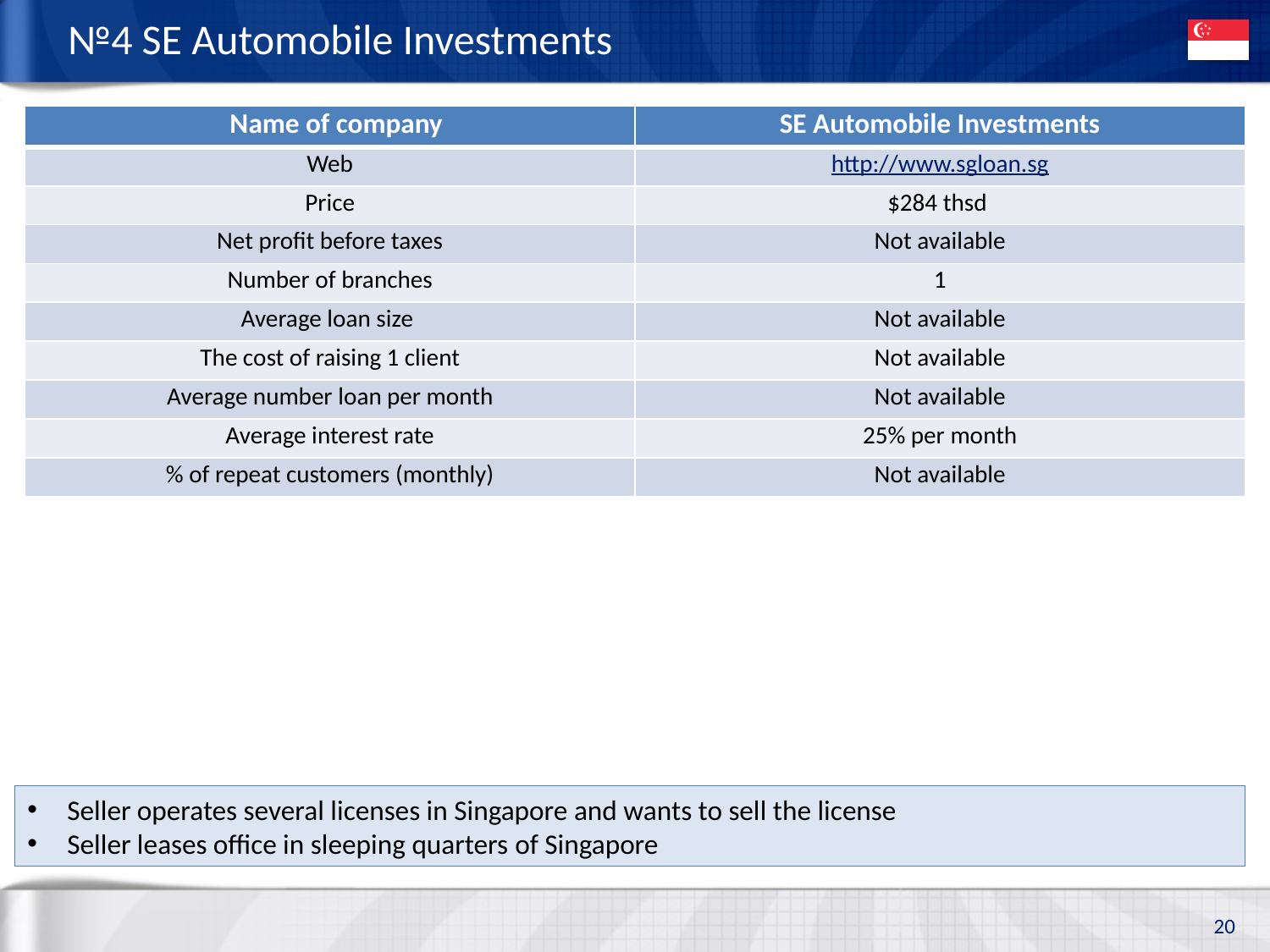

# №4 SE Automobile Investments
| Name of company | SE Automobile Investments |
| --- | --- |
| Web | http://www.sgloan.sg |
| Price | $284 thsd |
| Net profit before taxes | Not available |
| Number of branches | 1 |
| Average loan size | Not available |
| The cost of raising 1 client | Not available |
| Average number loan per month | Not available |
| Average interest rate | 25% per month |
| % of repeat customers (monthly) | Not available |
Seller operates several licenses in Singapore and wants to sell the license
Seller leases office in sleeping quarters of Singapore
20